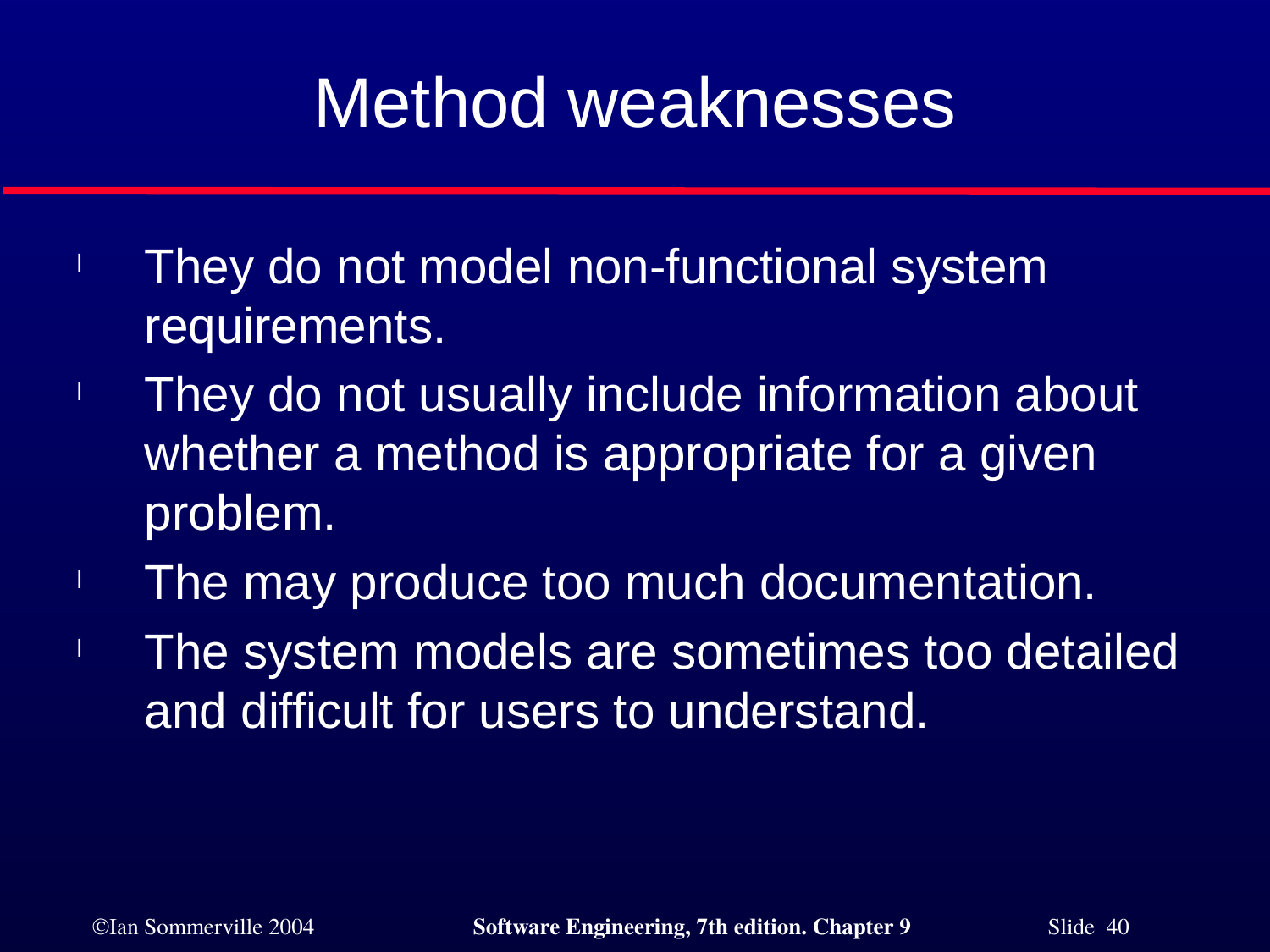

# Method weaknesses

They do not model non-functional system requirements.
They do not usually include information about whether a method is appropriate for a given problem.
The may produce too much documentation.
The system models are sometimes too detailed and difficult for users to understand.